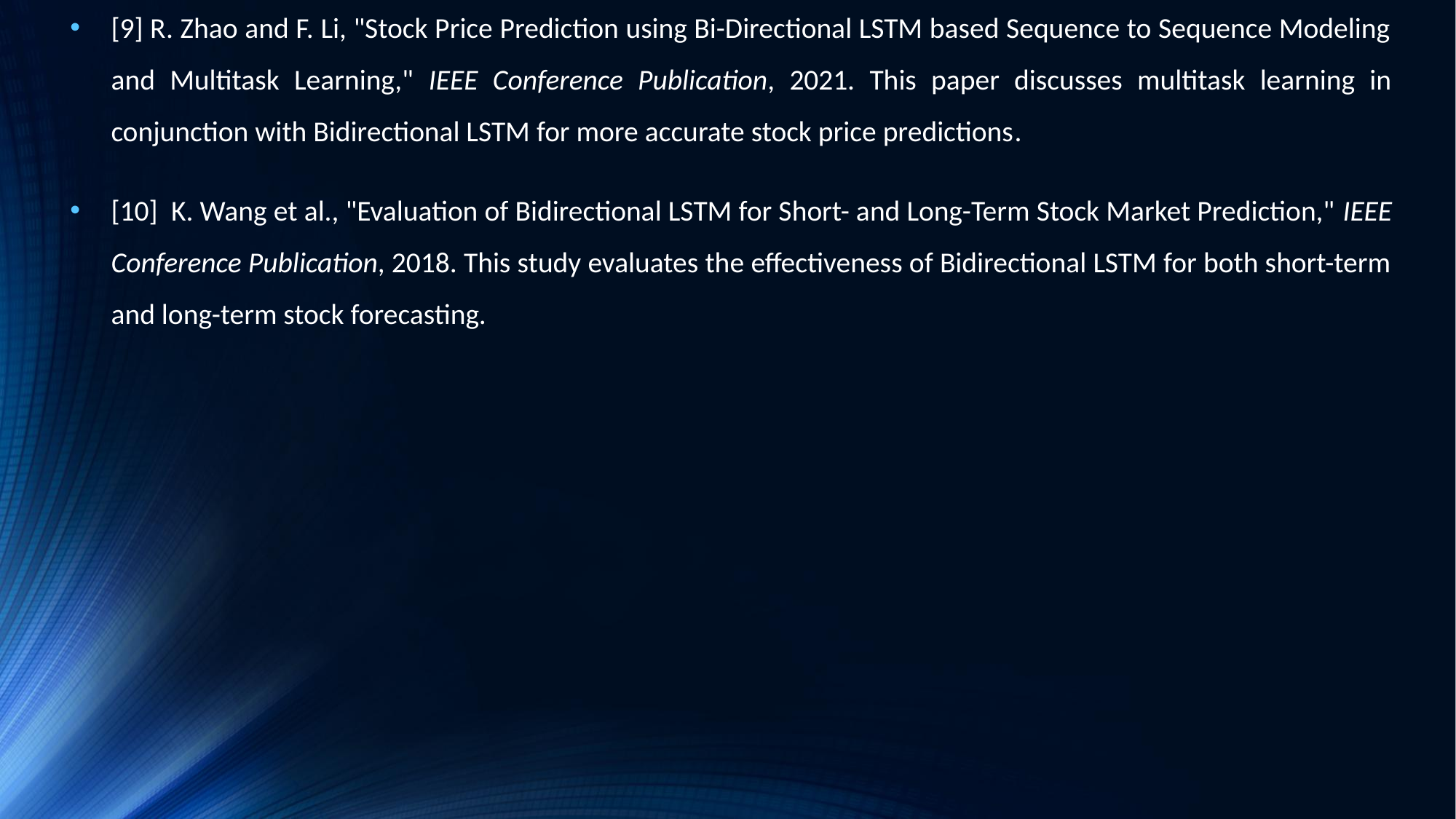

[9] R. Zhao and F. Li, "Stock Price Prediction using Bi-Directional LSTM based Sequence to Sequence Modeling and Multitask Learning," IEEE Conference Publication, 2021. This paper discusses multitask learning in conjunction with Bidirectional LSTM for more accurate stock price predictions​.
[10]  K. Wang et al., "Evaluation of Bidirectional LSTM for Short- and Long-Term Stock Market Prediction," IEEE Conference Publication, 2018. This study evaluates the effectiveness of Bidirectional LSTM for both short-term and long-term stock forecasting.